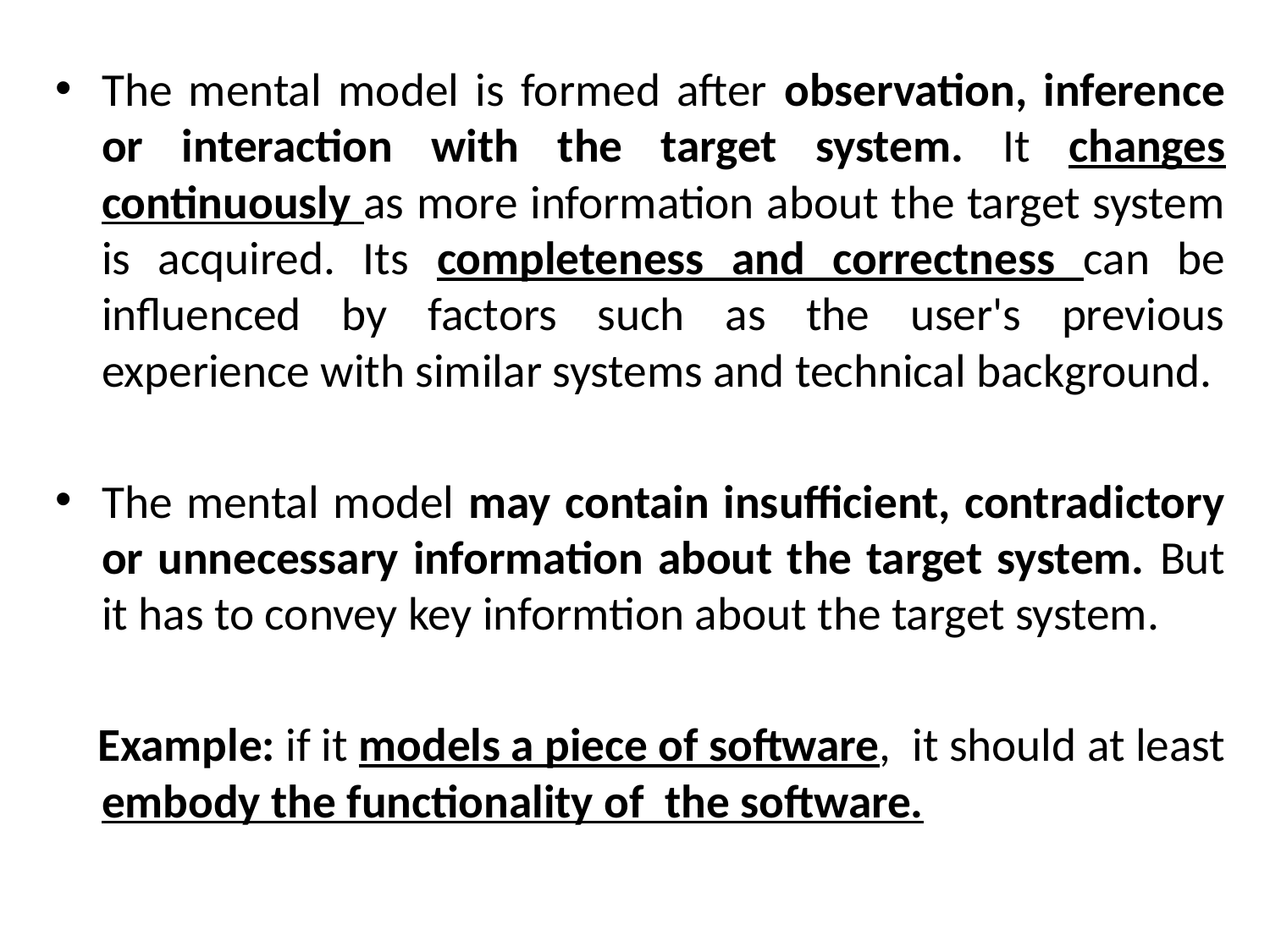

The mental model is formed after observation, inference or interaction with the target system. It changes continuously as more information about the target system is acquired. Its completeness and correctness can be influenced by factors such as the user's previous experience with similar systems and technical background.

The mental model may contain insufficient, contradictory or unnecessary information about the target system. But it has to convey key informtion about the target system.

    Example: if it models a piece of software,  it should at least embody the functionality of  the software.